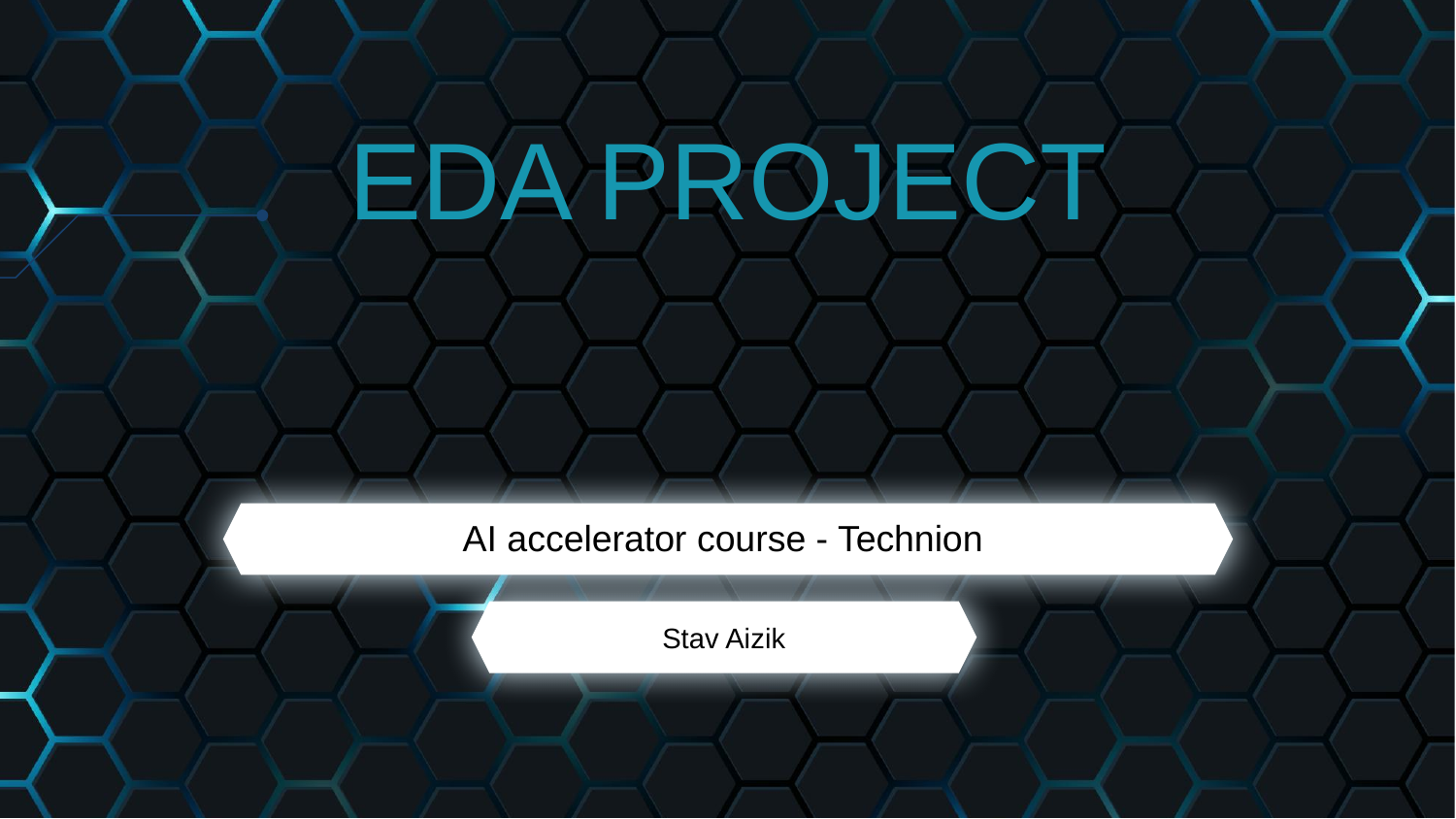

# EDA PROJECT
AI accelerator course - Technion

Stav Aizik